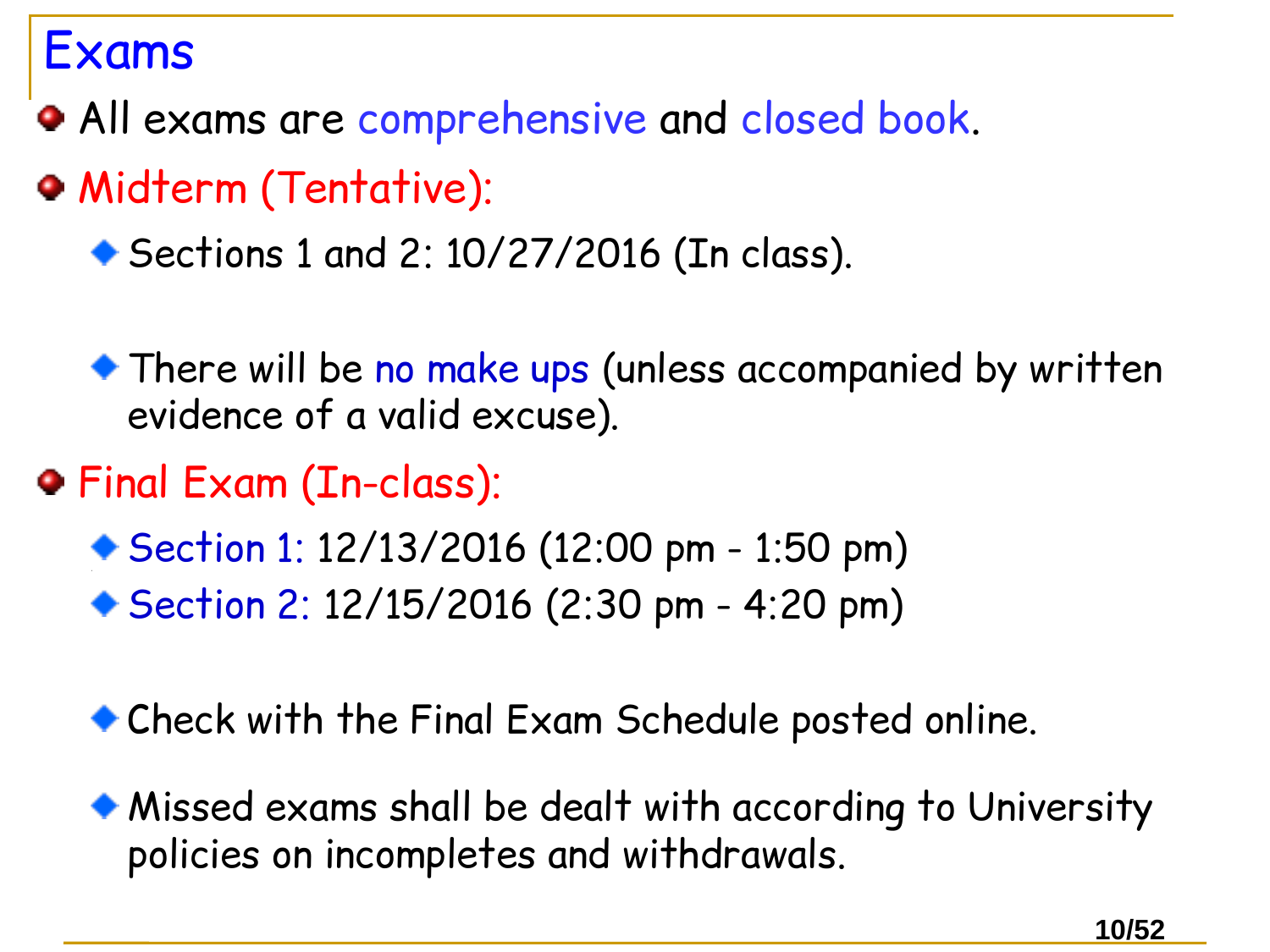

# Exams
All exams are comprehensive and closed book.

Midterm (Tentative):

Sections 1 and 2: 10/27/2016 (In class).

There will be no make ups (unless accompanied by written evidence of a valid excuse).

Final Exam (In-class):

Section 1: 12/13/2016 (12:00 pm - 1:50 pm)
6
Section 2: 12/15/2016 (2:30 pm - 4:20 pm)

Check with the Final Exam Schedule posted online.

Missed exams shall be dealt with according to University policies on incompletes and withdrawals.